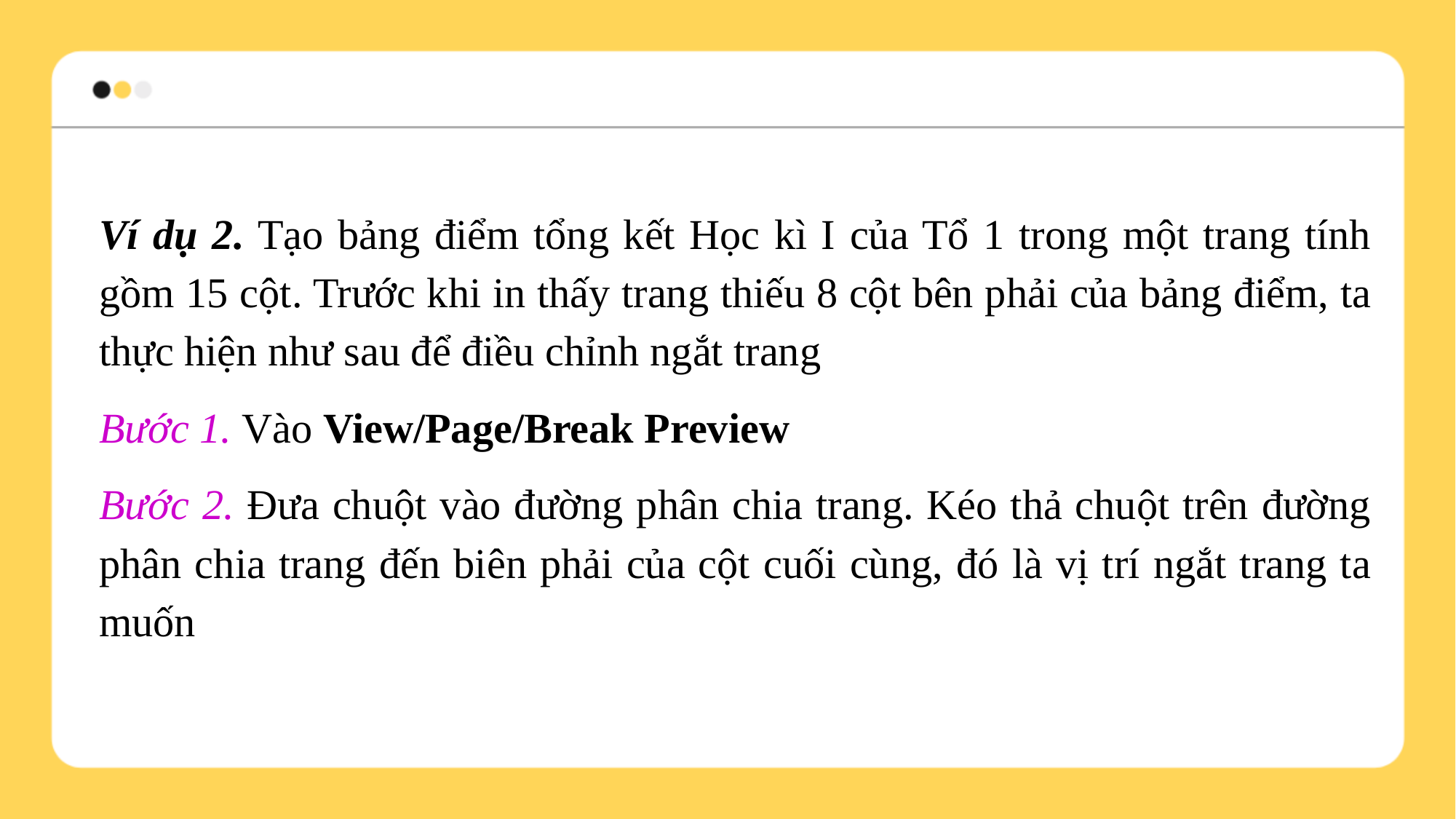

Ví dụ 2. Tạo bảng điểm tổng kết Học kì I của Tổ 1 trong một trang tính gồm 15 cột. Trước khi in thấy trang thiếu 8 cột bên phải của bảng điểm, ta thực hiện như sau để điều chỉnh ngắt trang
Bước 1. Vào View/Page/Break Preview
Bước 2. Đưa chuột vào đường phân chia trang. Kéo thả chuột trên đường phân chia trang đến biên phải của cột cuối cùng, đó là vị trí ngắt trang ta muốn